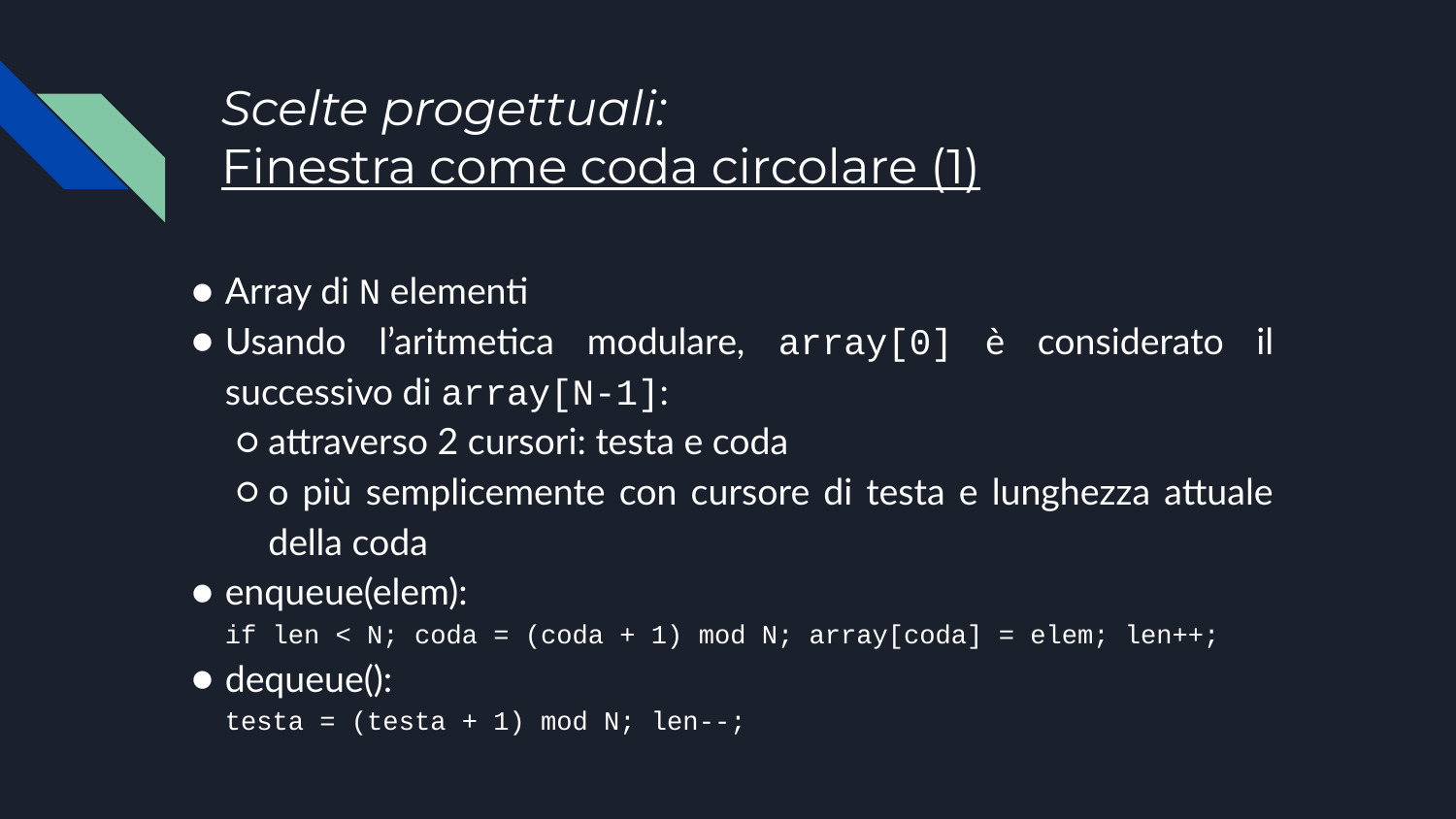

# Scelte progettuali: Finestra come coda circolare (1)
Array di N elementi
Usando l’aritmetica modulare, array[0] è considerato il successivo di array[N-1]:
attraverso 2 cursori: testa e coda
o più semplicemente con cursore di testa e lunghezza attuale della coda
enqueue(elem):
if len < N; coda = (coda + 1) mod N; array[coda] = elem; len++;
dequeue():
testa = (testa + 1) mod N; len--;